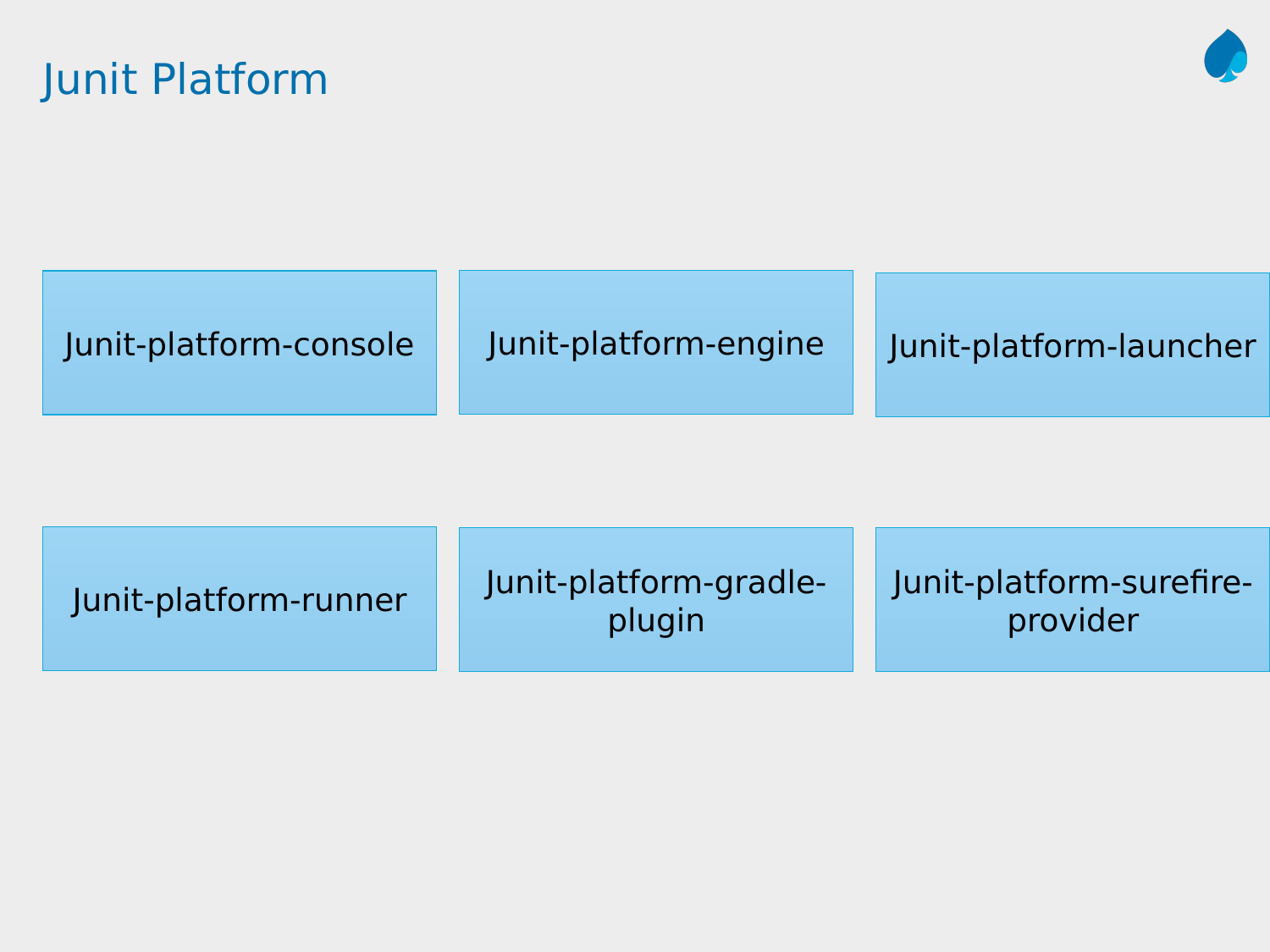

# Junit Platform

Junit-platform-engine
Junit-platform-console
Junit-platform-launcher
Junit-platform-runner
Junit-platform-gradle-plugin
Junit-platform-surefire-provider